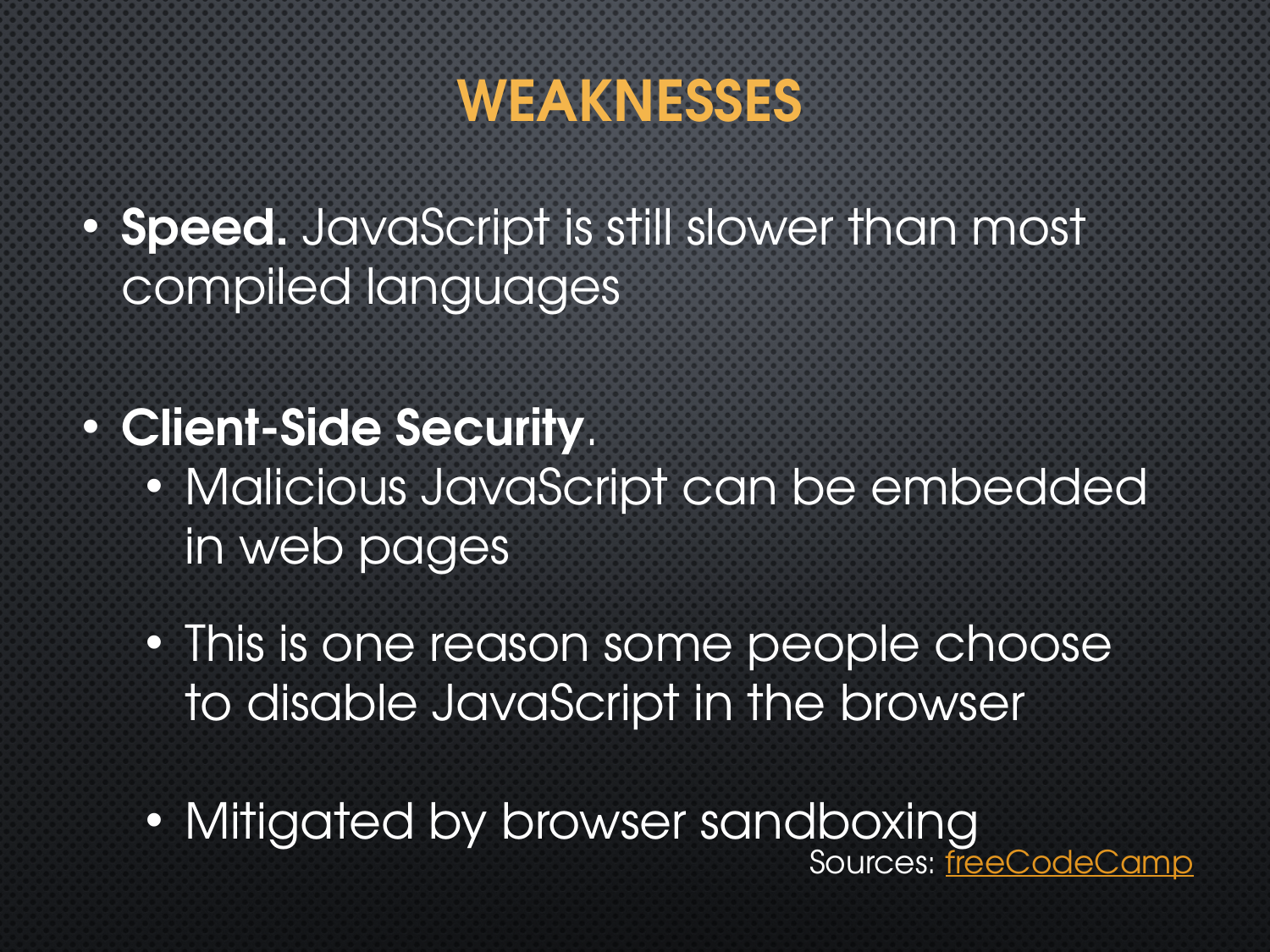

# Weaknesses
Speed. JavaScript is still slower than most compiled languages
Client-Side Security.
Malicious JavaScript can be embedded in web pages

This is one reason some people choose to disable JavaScript in the browser

Mitigated by browser sandboxing
Sources: freeCodeCamp